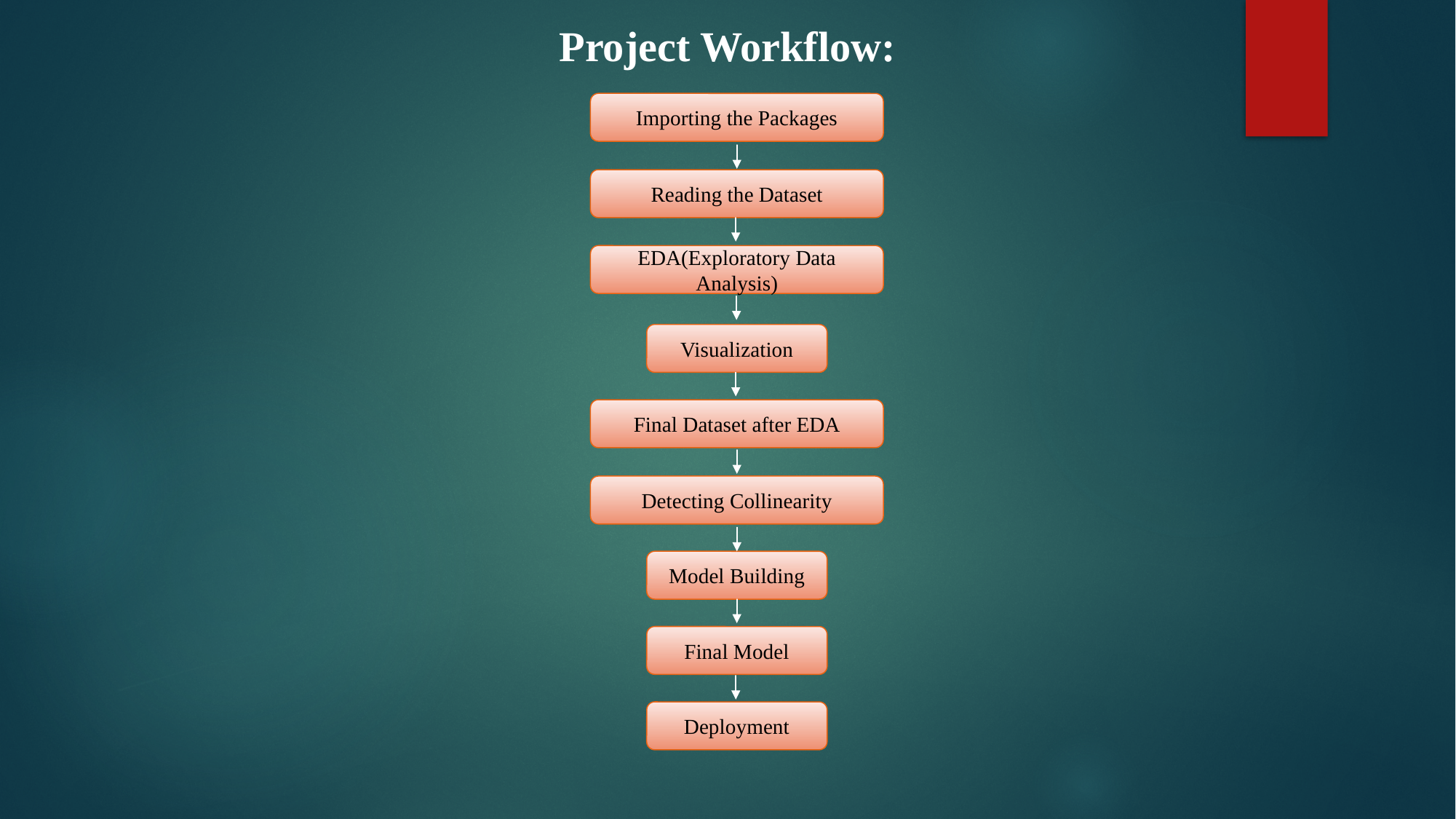

Project Workflow:
Importing the Packages
Reading the Dataset
EDA(Exploratory Data Analysis)
Visualization
Final Dataset after EDA
Detecting Collinearity
Model Building
Final Model
Deployment